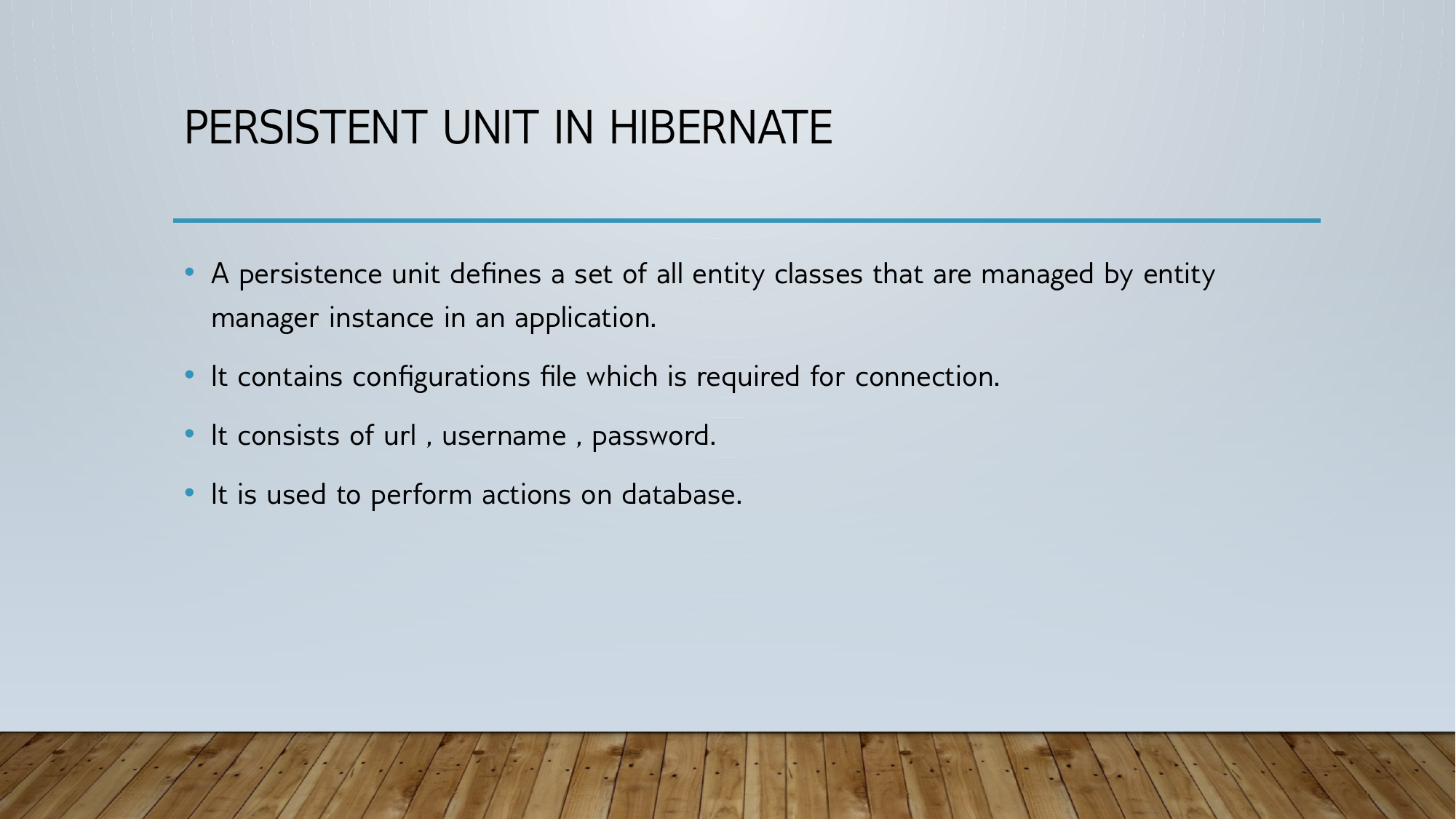

# Persistent unit in hibernate
A persistence unit defines a set of all entity classes that are managed by entity manager instance in an application.
It contains configurations file which is required for connection.
It consists of url , username , password.
It is used to perform actions on database.